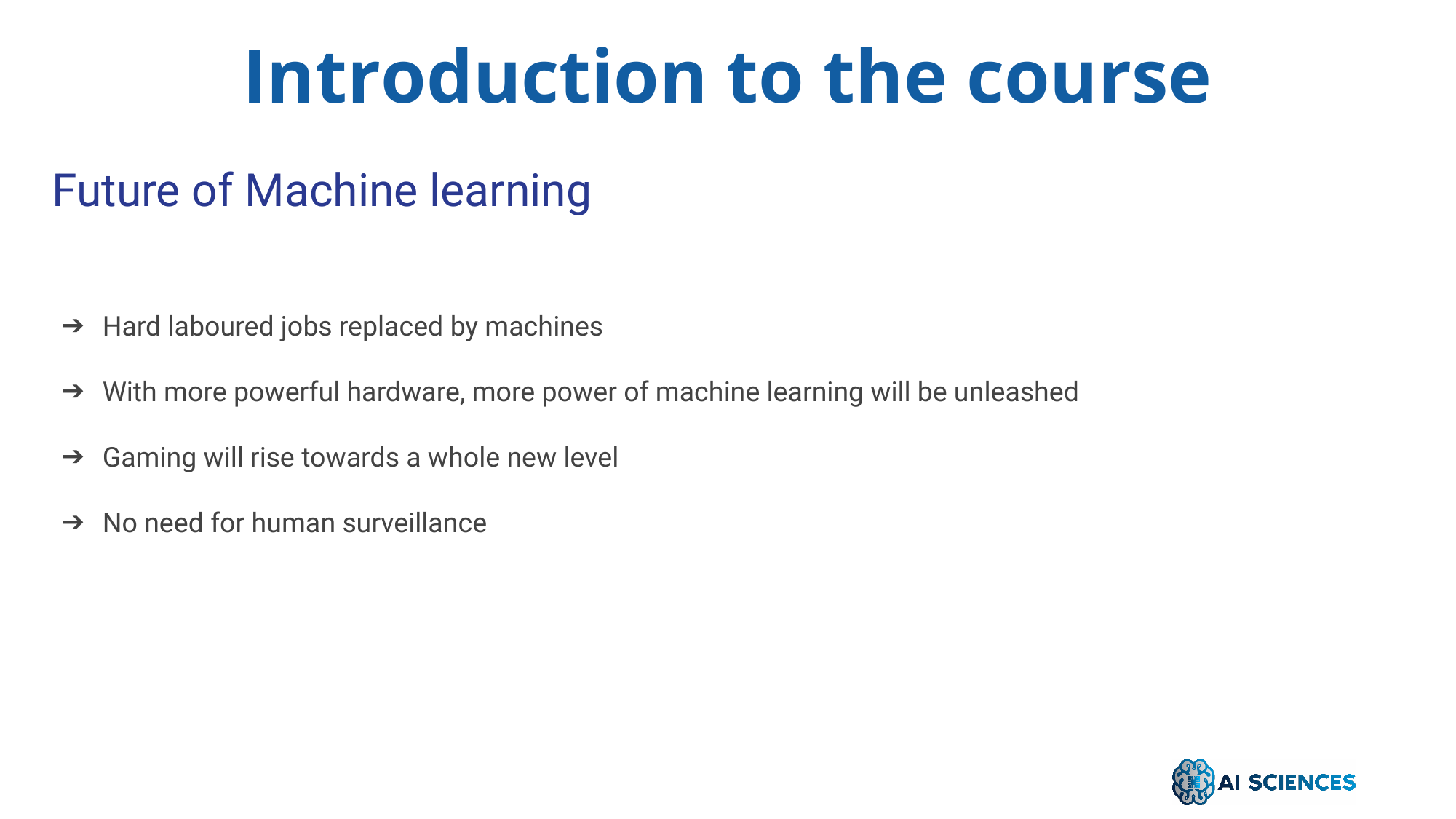

Introduction to the course
Future of Machine learning

Hard laboured jobs replaced by machines
With more powerful hardware, more power of machine learning will be unleashed
Gaming will rise towards a whole new level
No need for human surveillance